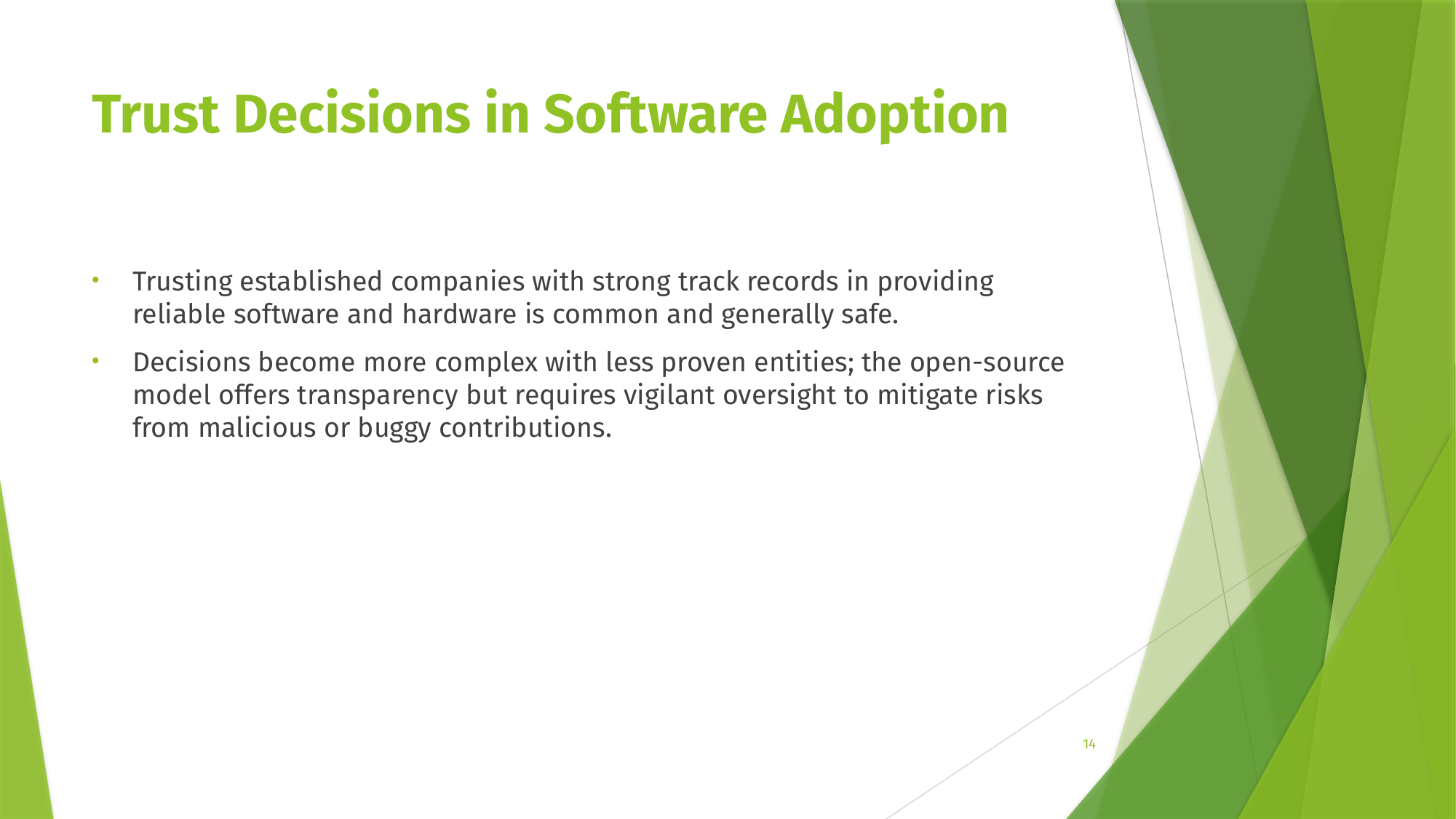

# Trust Decisions in Software Adoption
Trusting established companies with strong track records in providing reliable software and hardware is common and generally safe.
Decisions become more complex with less proven entities; the open-source model offers transparency but requires vigilant oversight to mitigate risks from malicious or buggy contributions.

14